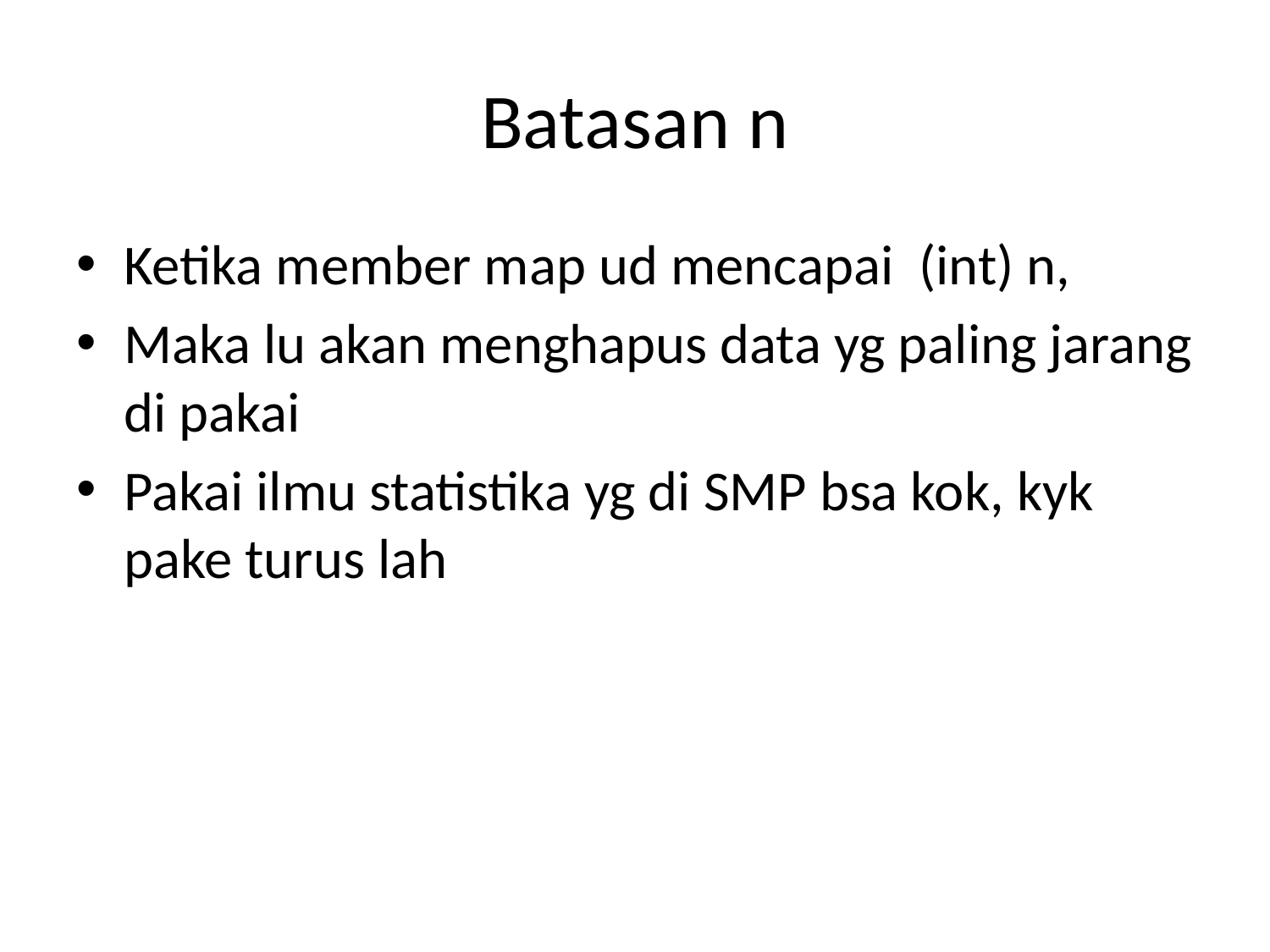

# Batasan n
Ketika member map ud mencapai  (int) n,
Maka lu akan menghapus data yg paling jarang di pakai
Pakai ilmu statistika yg di SMP bsa kok, kyk pake turus lah